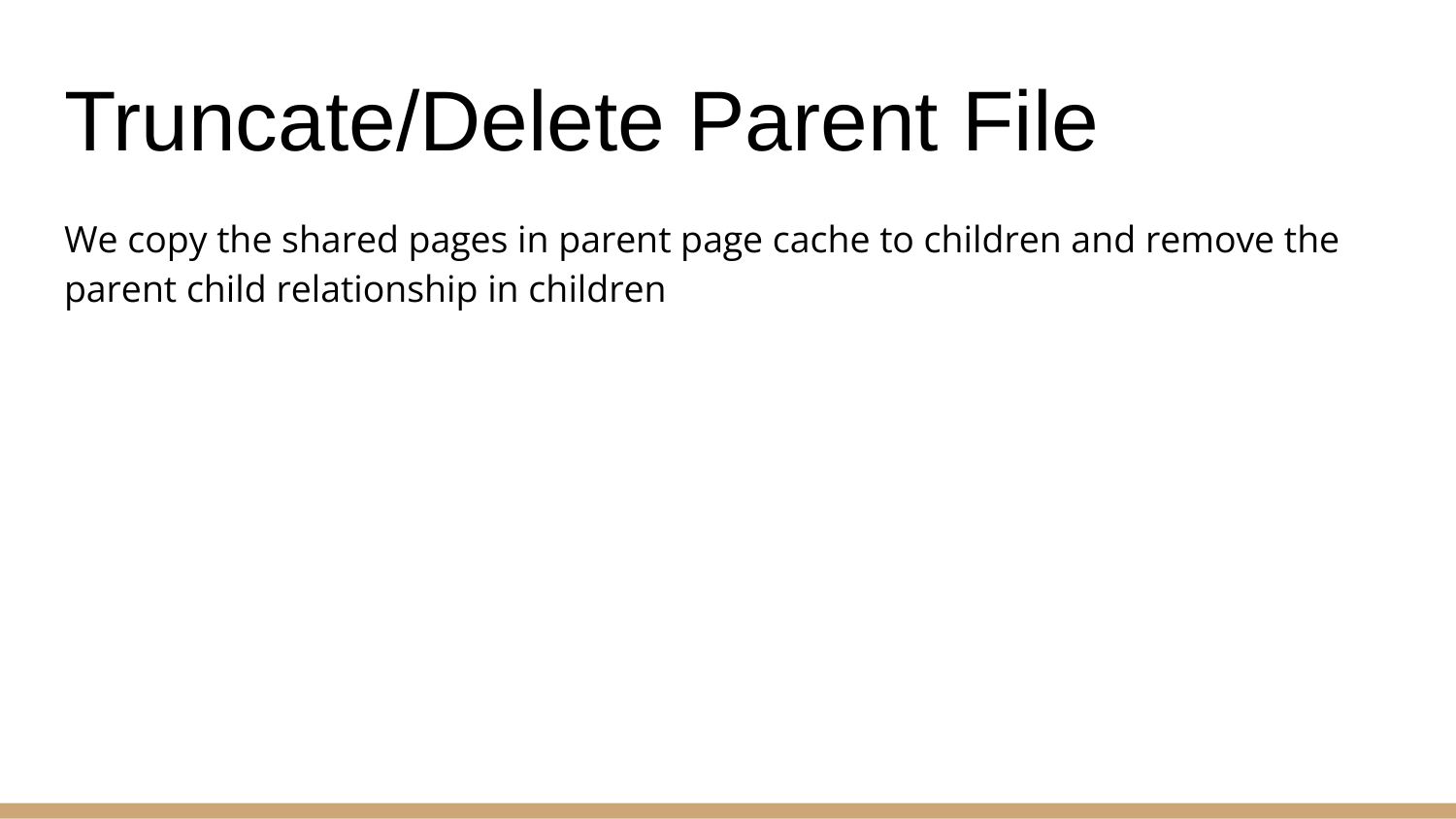

# Truncate/Delete Parent File
We copy the shared pages in parent page cache to children and remove the parent child relationship in children